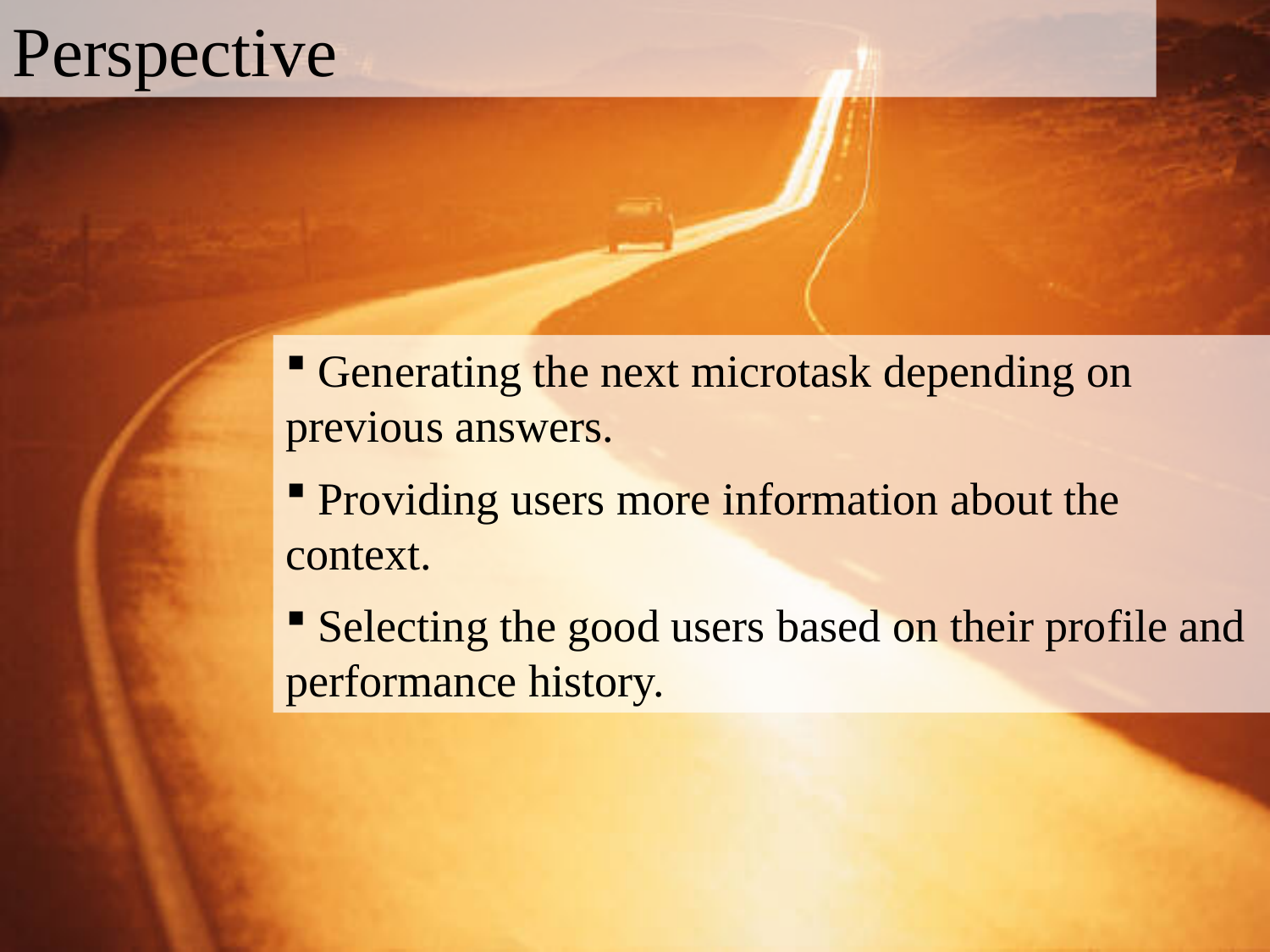

Perspective
 Generating the next microtask depending on previous answers.
 Providing users more information about the context.
 Selecting the good users based on their profile and performance history.